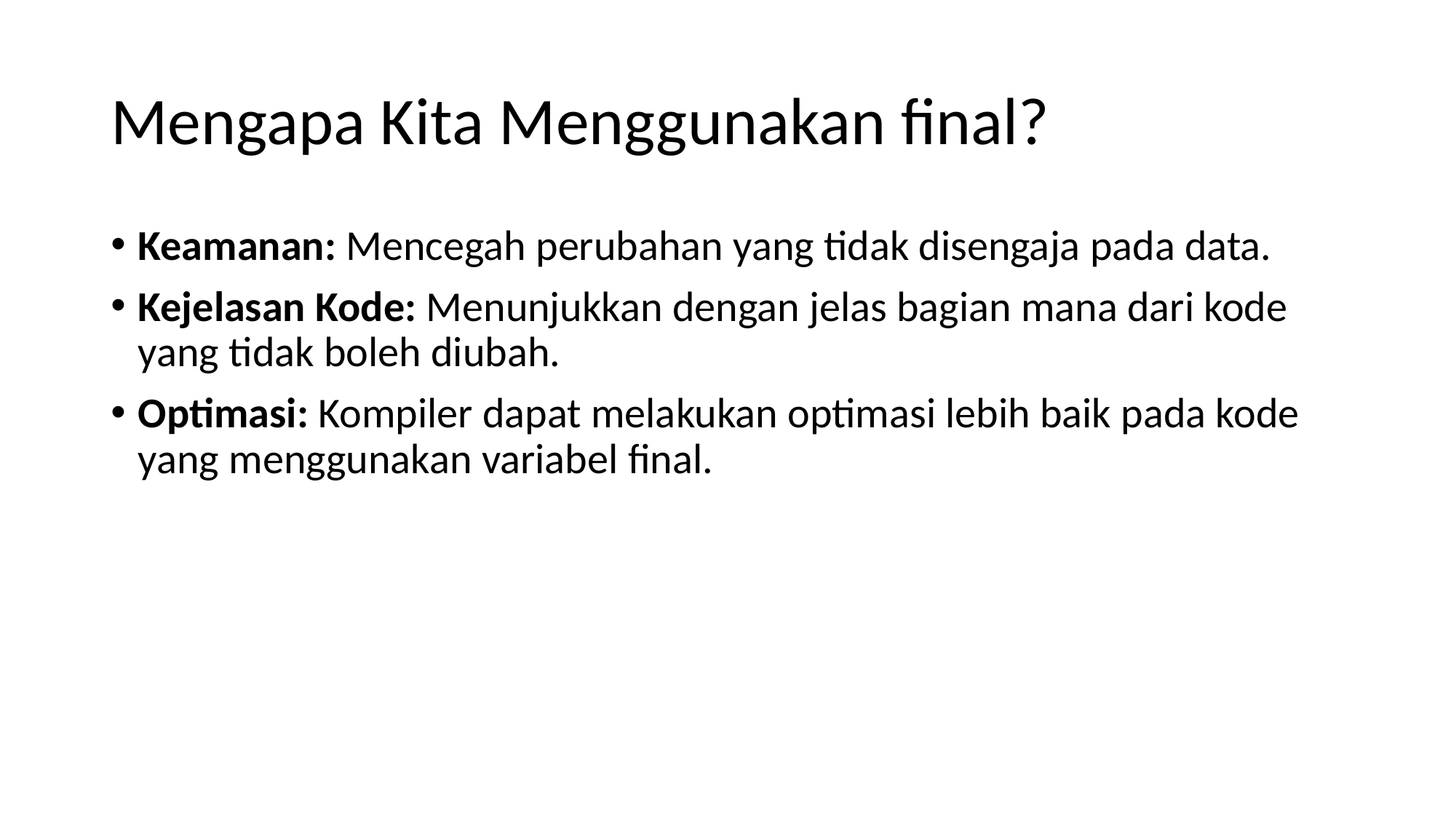

# Mengapa Kita Menggunakan final?
Keamanan: Mencegah perubahan yang tidak disengaja pada data.
Kejelasan Kode: Menunjukkan dengan jelas bagian mana dari kode yang tidak boleh diubah.
Optimasi: Kompiler dapat melakukan optimasi lebih baik pada kode yang menggunakan variabel final.